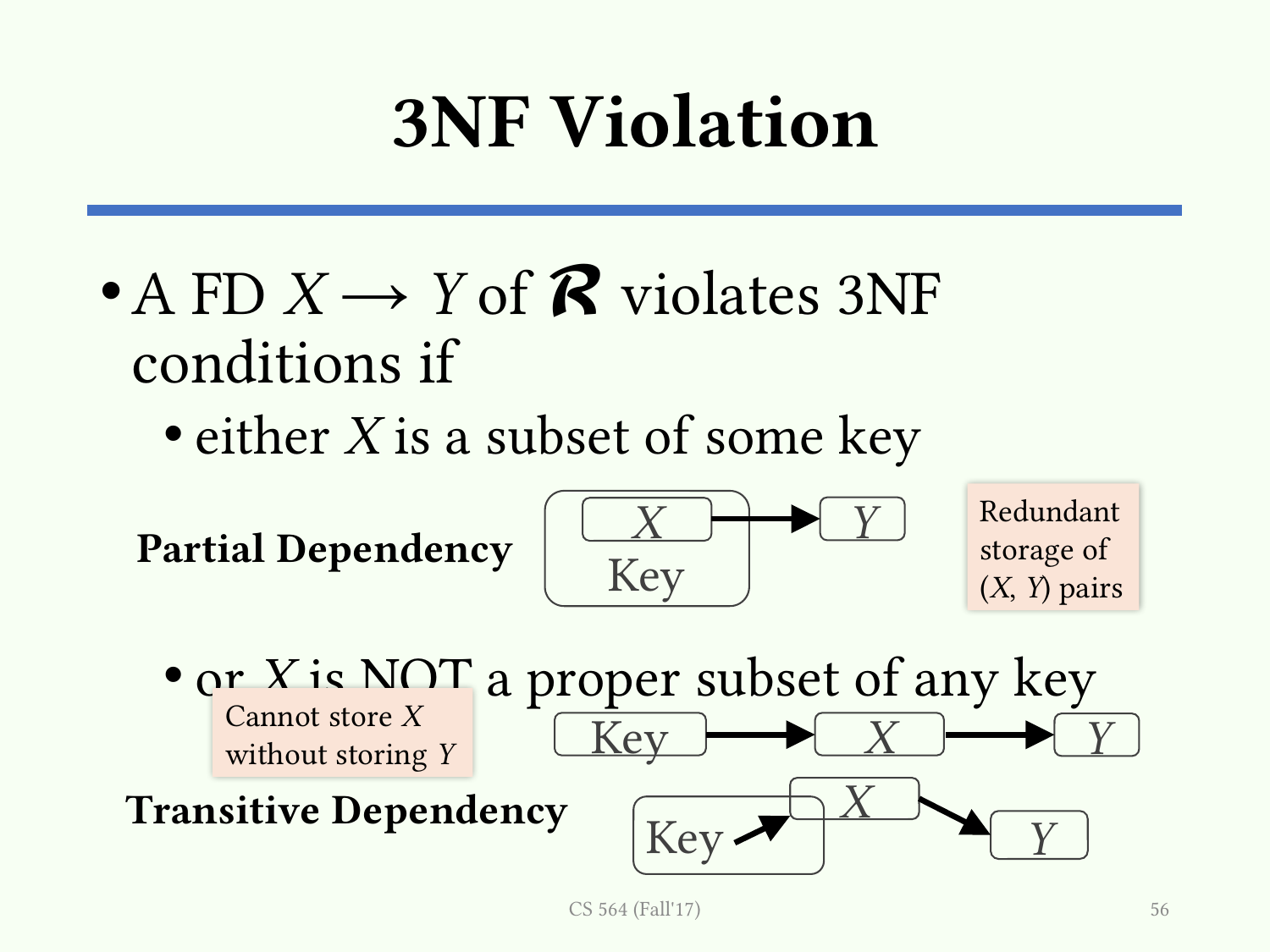

# 3NF Violation
A FD X → Y of 𝓡 violates 3NF conditions if
either X is a subset of some key

or X is NOT a proper subset of any key
Redundant storage of (X, Y) pairs

Y
X
Partial Dependency
Key
Cannot store X without storing Y
Key
X
Y
Transitive Dependency
X

Key
Y
CS 564 (Fall'17)
56